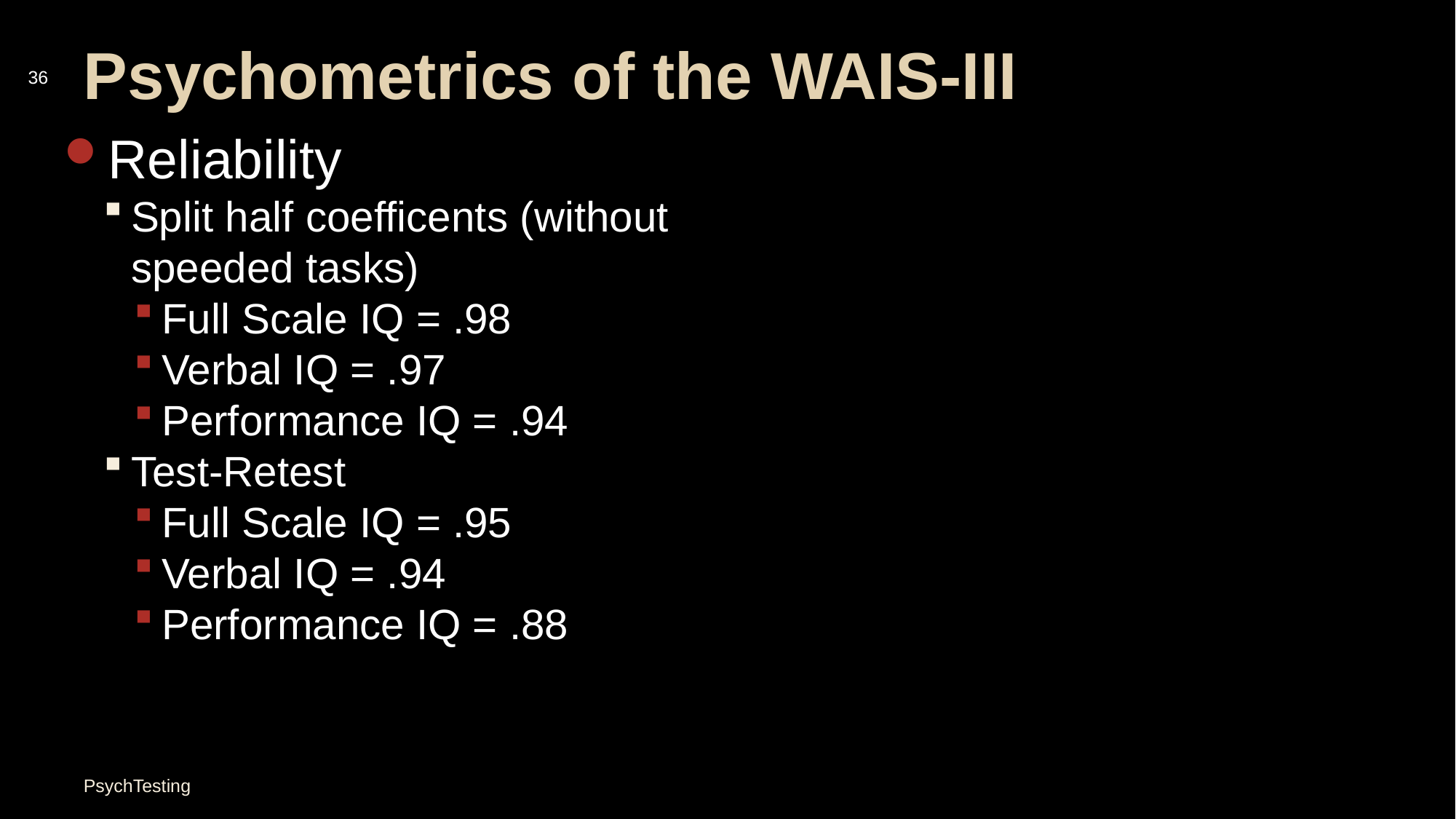

# Psychometrics of the WAIS-III
36
Reliability
Split half coefficents (without speeded tasks)
Full Scale IQ = .98
Verbal IQ = .97
Performance IQ = .94
Test-Retest
Full Scale IQ = .95
Verbal IQ = .94
Performance IQ = .88

PsychTesting